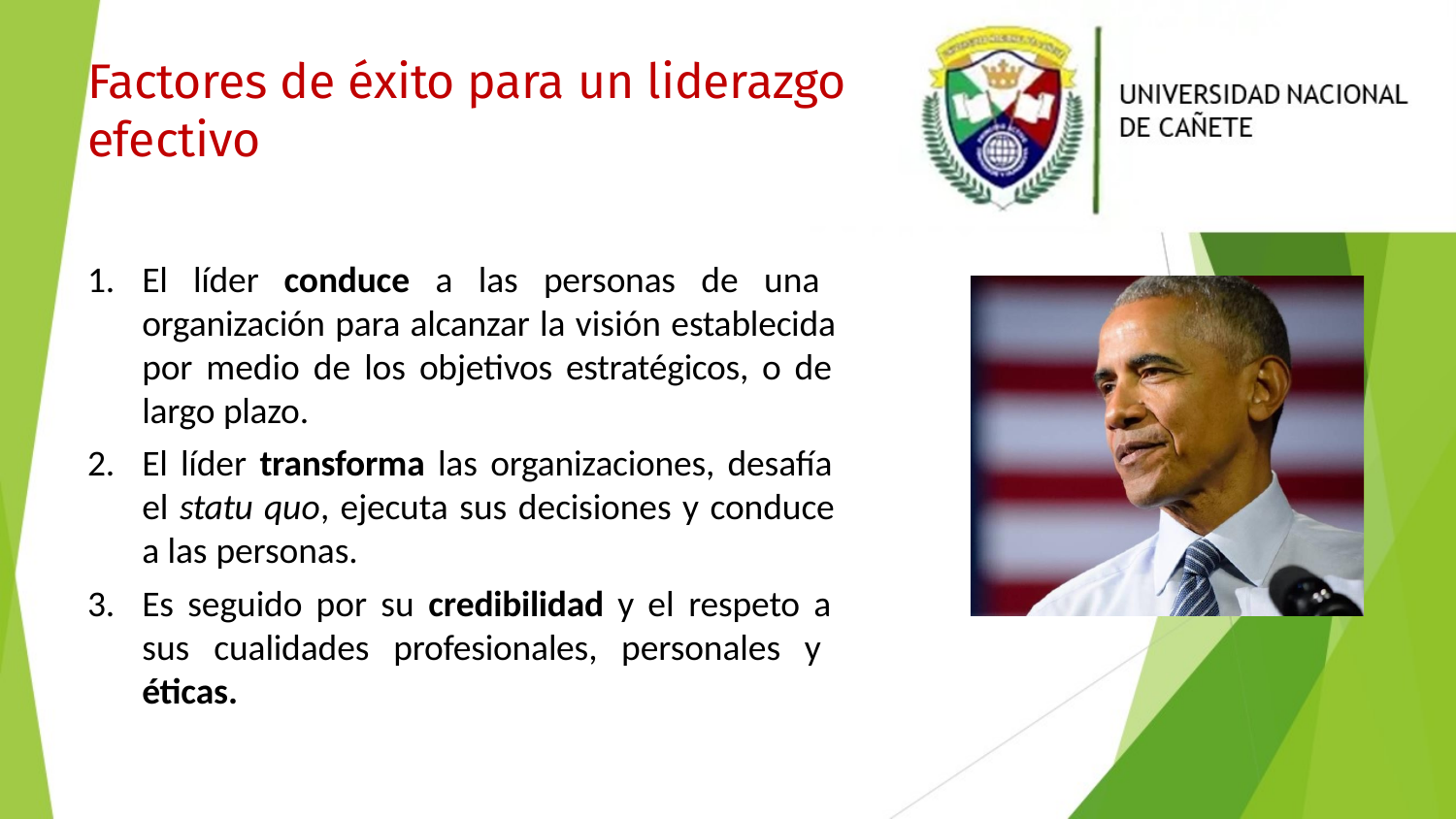

# Factores de éxito para un liderazgo efectivo
El líder conduce a las personas de una  organización para alcanzar la visión establecida  por medio de los objetivos estratégicos, o de  largo plazo.
El líder transforma las organizaciones, desafía  el statu quo, ejecuta sus decisiones y conduce  a las personas.
Es seguido por su credibilidad y el respeto a  sus cualidades profesionales, personales y  éticas.